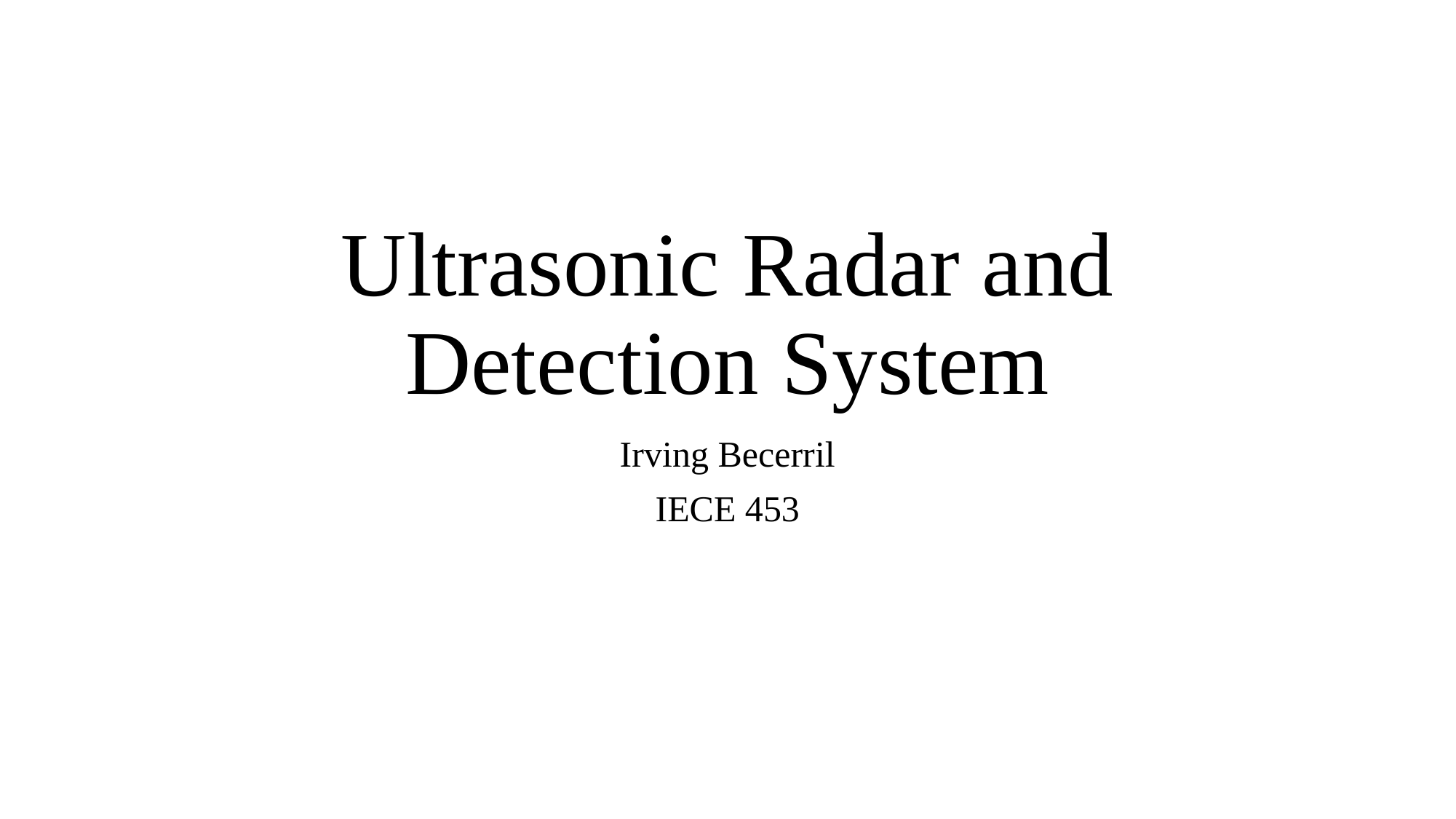

# Ultrasonic Radar and Detection System
Irving Becerril
IECE 453